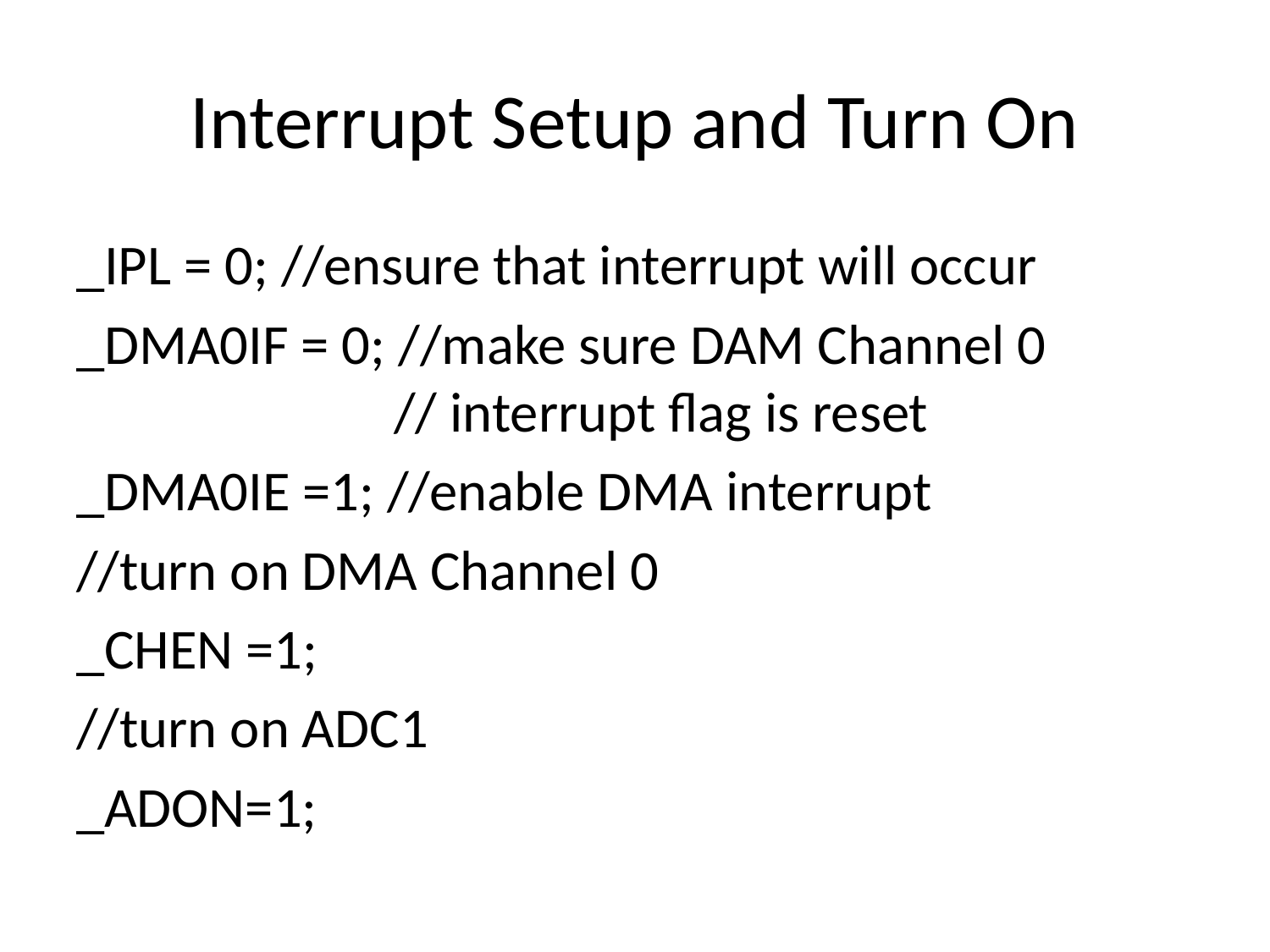

# Interrupt Setup and Turn On
_IPL = 0; //ensure that interrupt will occur
_DMA0IF = 0; //make sure DAM Channel 0 			     // interrupt flag is reset
_DMA0IE =1; //enable DMA interrupt
//turn on DMA Channel 0
_CHEN =1;
//turn on ADC1
_ADON=1;